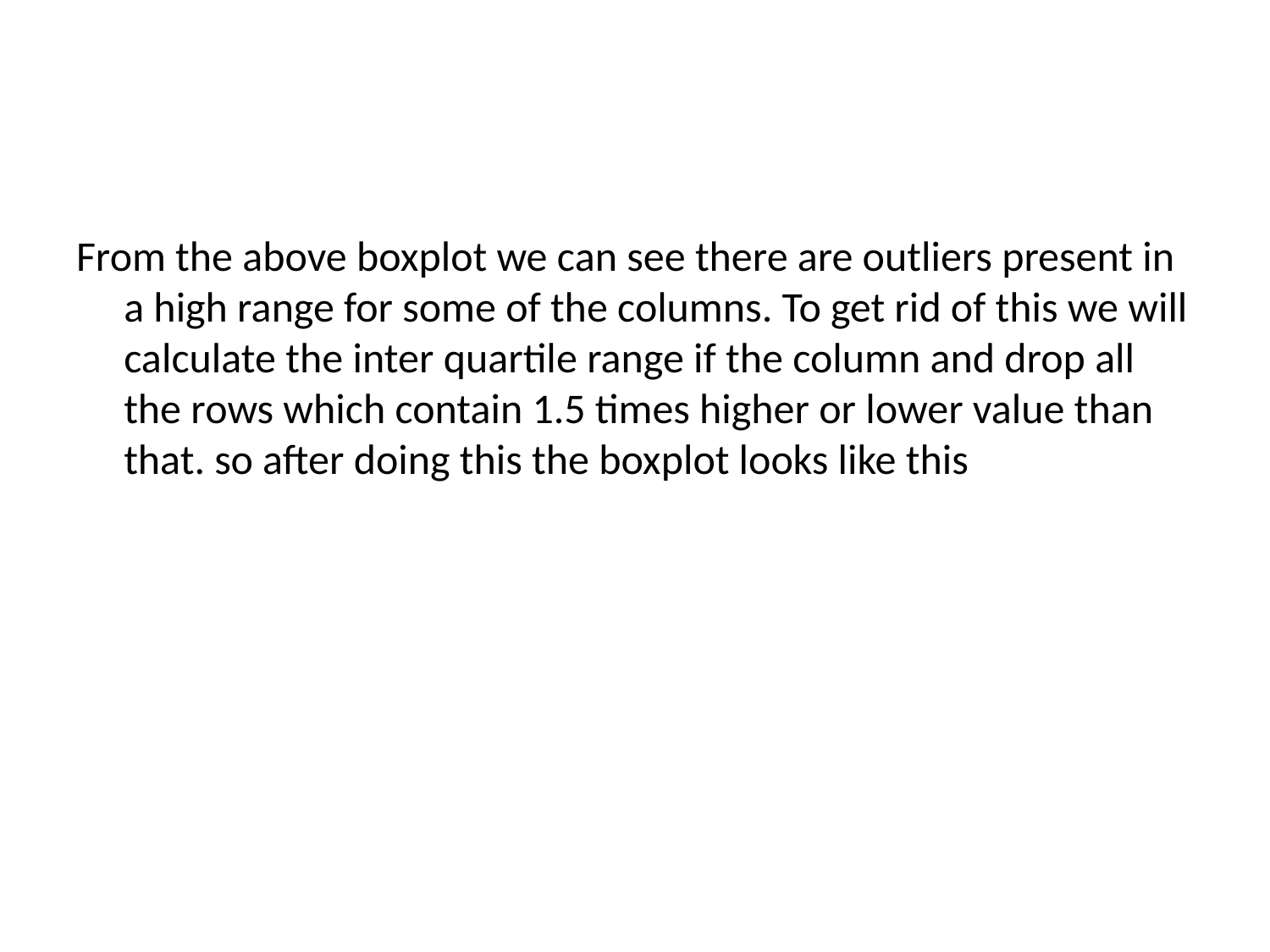

#
From the above boxplot we can see there are outliers present in a high range for some of the columns. To get rid of this we will calculate the inter quartile range if the column and drop all the rows which contain 1.5 times higher or lower value than that. so after doing this the boxplot looks like this